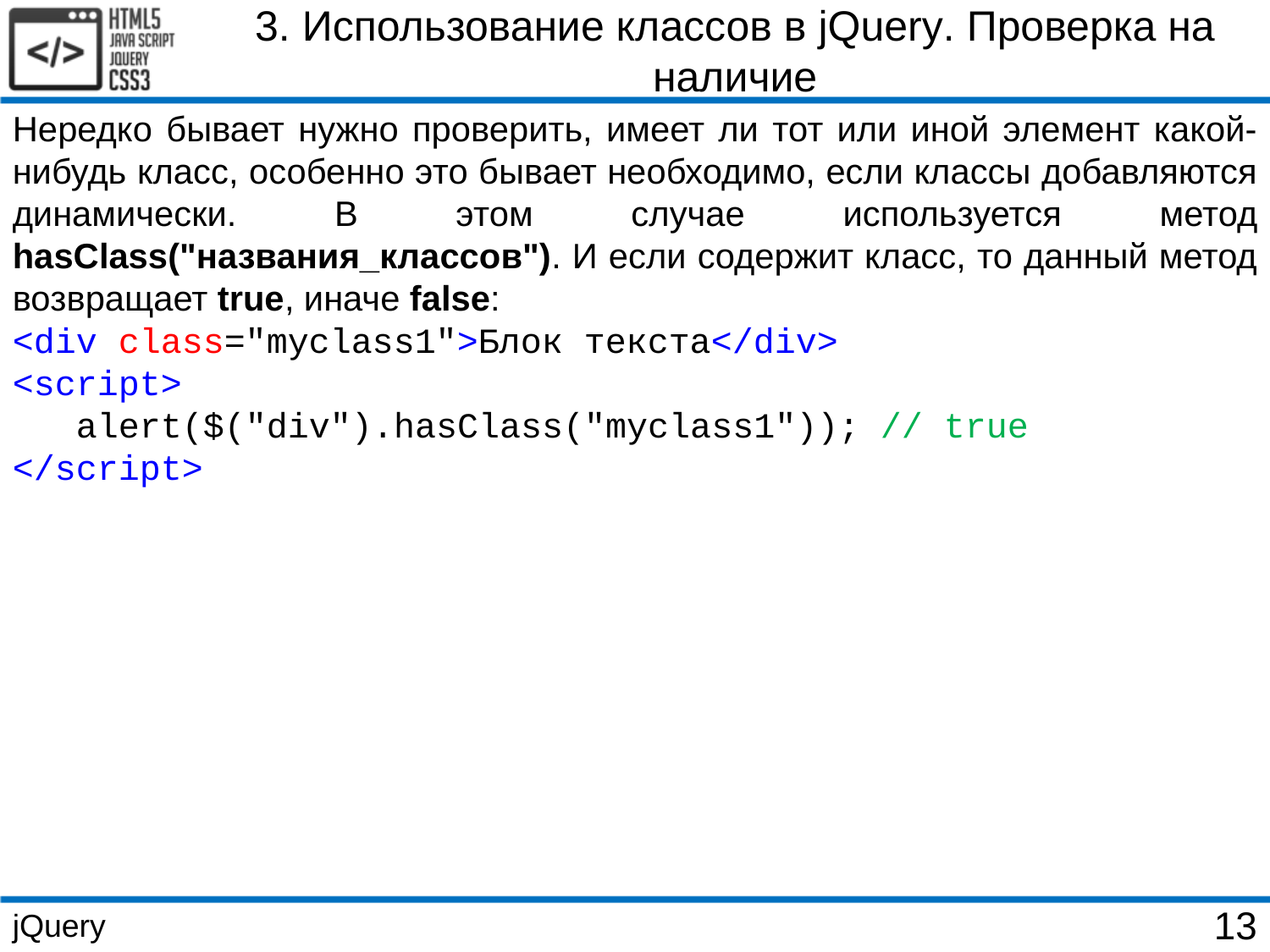

3. Использование классов в jQuery. Проверка на наличие
Нередко бывает нужно проверить, имеет ли тот или иной элемент какой-нибудь класс, особенно это бывает необходимо, если классы добавляются динамически. В этом случае используется метод hasClass("названия_классов"). И если содержит класс, то данный метод возвращает true, иначе false:
<div class="myclass1">Блок текста</div>
<script>
   alert($("div").hasClass("myclass1")); // true
</script>
jQuery
13